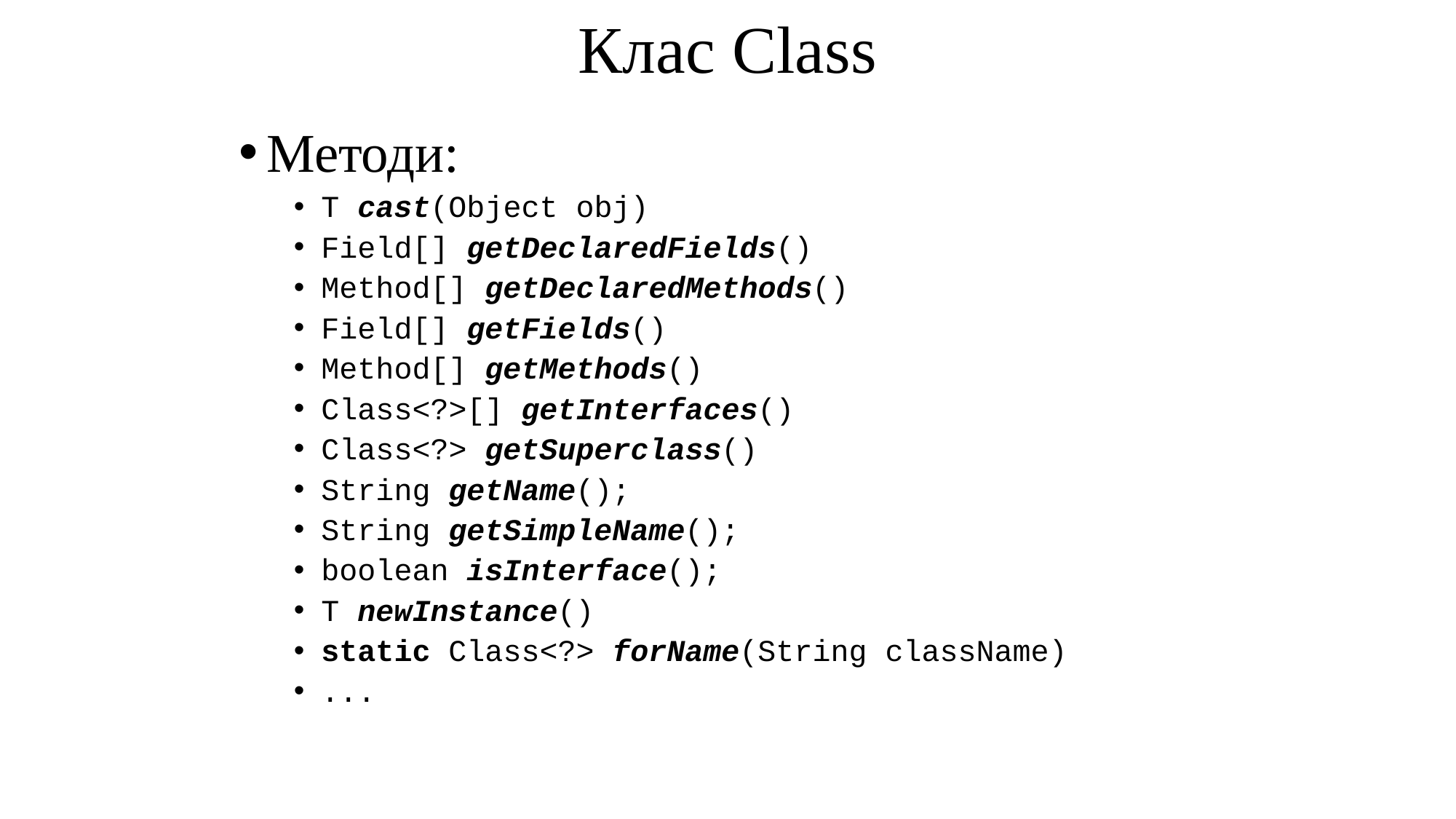

# Клас Class
Методи:
T cast(Object obj)
Field[] getDeclaredFields()
Method[] getDeclaredMethods()
Field[] getFields()
Method[] getMethods()
Class<?>[] getInterfaces()
Class<?> getSuperclass()
String getName();
String getSimpleName();
boolean isInterface();
T newInstance()
static Class<?> forName(String className)
...